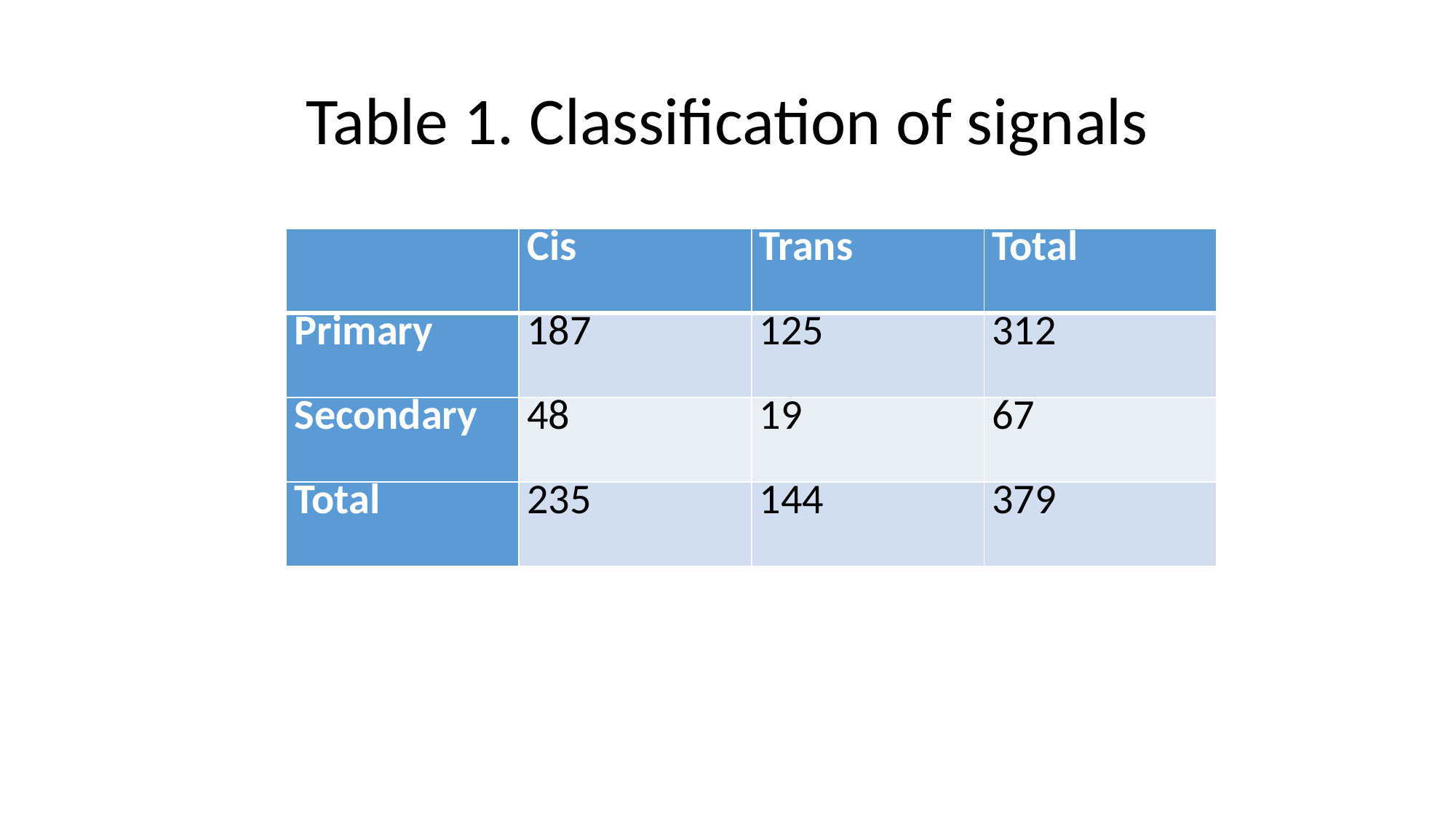

# Table 1. Classification of signals
|  | Cis | Trans | Total |
| --- | --- | --- | --- |
| Primary | 187 | 125 | 312 |
| Secondary | 48 | 19 | 67 |
| Total | 235 | 144 | 379 |